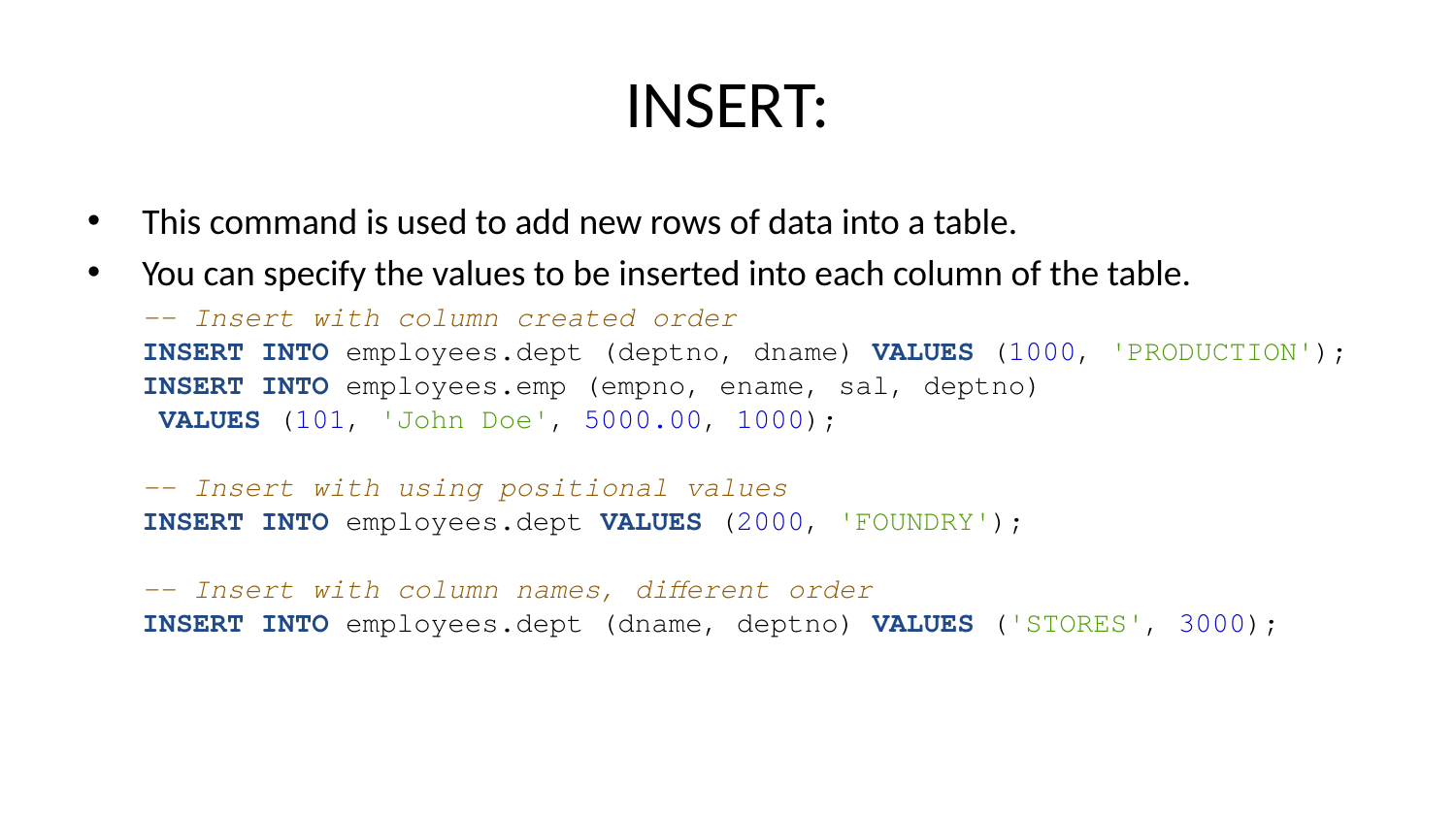

# INSERT:
This command is used to add new rows of data into a table.
You can specify the values to be inserted into each column of the table.
-- Insert with column created order
INSERT INTO employees.dept (deptno, dname) VALUES (1000, 'PRODUCTION');
INSERT INTO employees.emp (empno, ename, sal, deptno)
 VALUES (101, 'John Doe', 5000.00, 1000);
-- Insert with using positional values
INSERT INTO employees.dept VALUES (2000, 'FOUNDRY');
-- Insert with column names, different order
INSERT INTO employees.dept (dname, deptno) VALUES ('STORES', 3000);